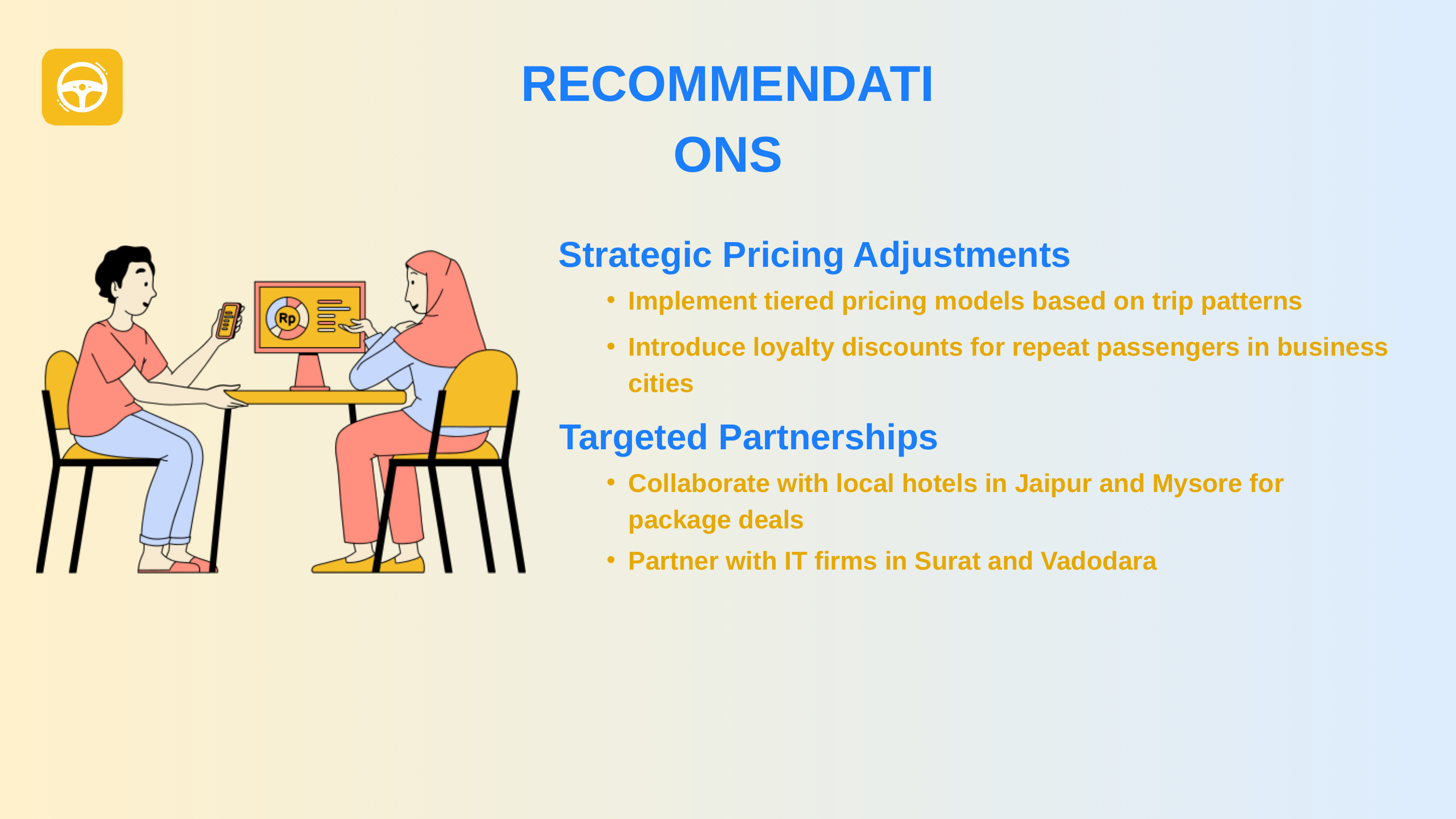

RECOMMENDATIONS

Strategic Pricing Adjustments

Implement tiered pricing models based on trip patterns
Introduce loyalty discounts for repeat passengers in business cities
Targeted Partnerships
Collaborate with local hotels in Jaipur and Mysore for package deals
Partner with IT firms in Surat and Vadodara